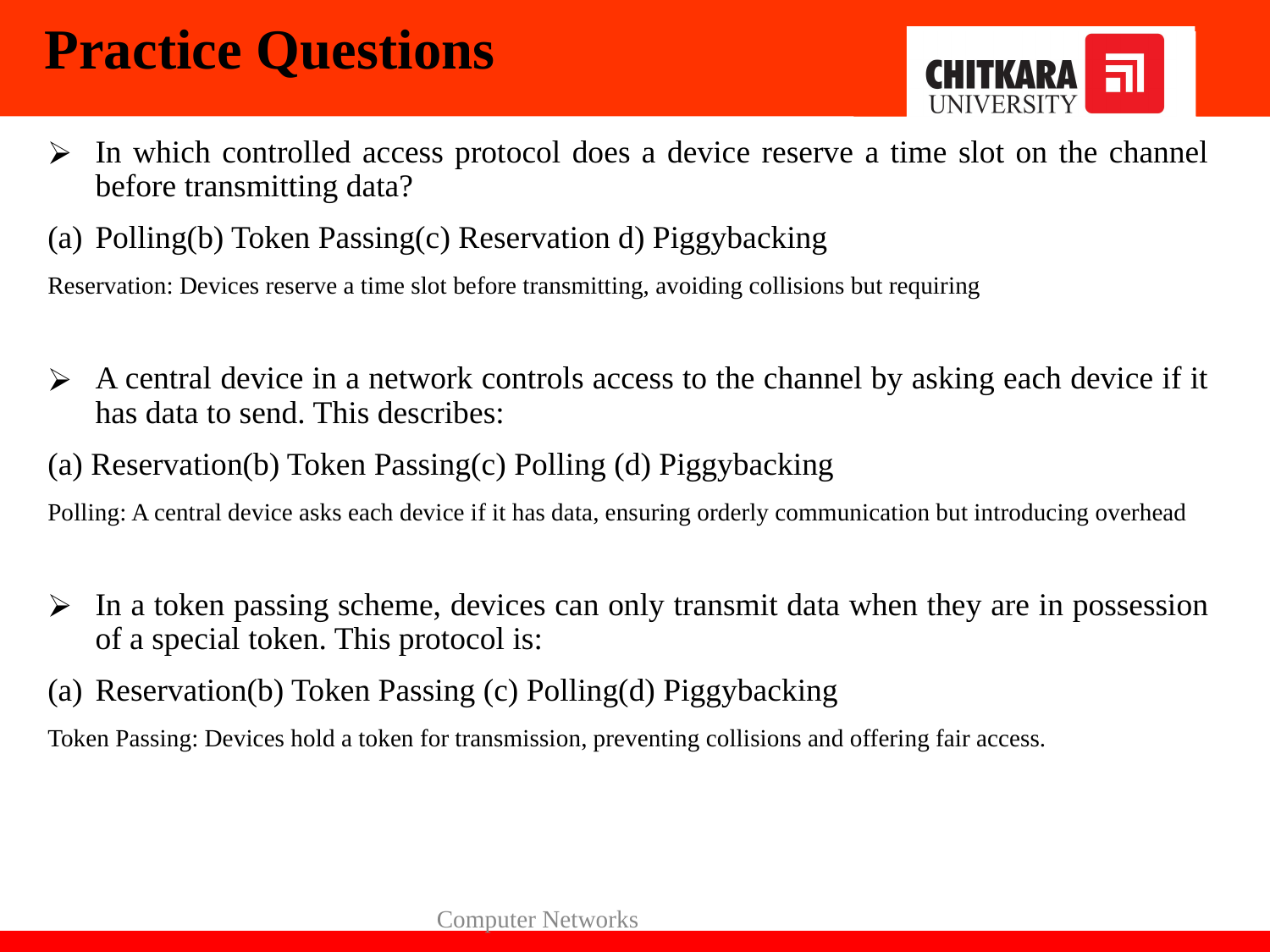

Practice Questions
In which controlled access protocol does a device reserve a time slot on the channel before transmitting data?
Polling(b) Token Passing(c) Reservation d) Piggybacking
Reservation: Devices reserve a time slot before transmitting, avoiding collisions but requiring

A central device in a network controls access to the channel by asking each device if it has data to send. This describes:
(a) Reservation(b) Token Passing(c) Polling (d) Piggybacking
Polling: A central device asks each device if it has data, ensuring orderly communication but introducing overhead

In a token passing scheme, devices can only transmit data when they are in possession of a special token. This protocol is:
Reservation(b) Token Passing (c) Polling(d) Piggybacking
Token Passing: Devices hold a token for transmission, preventing collisions and offering fair access.

Computer Networks